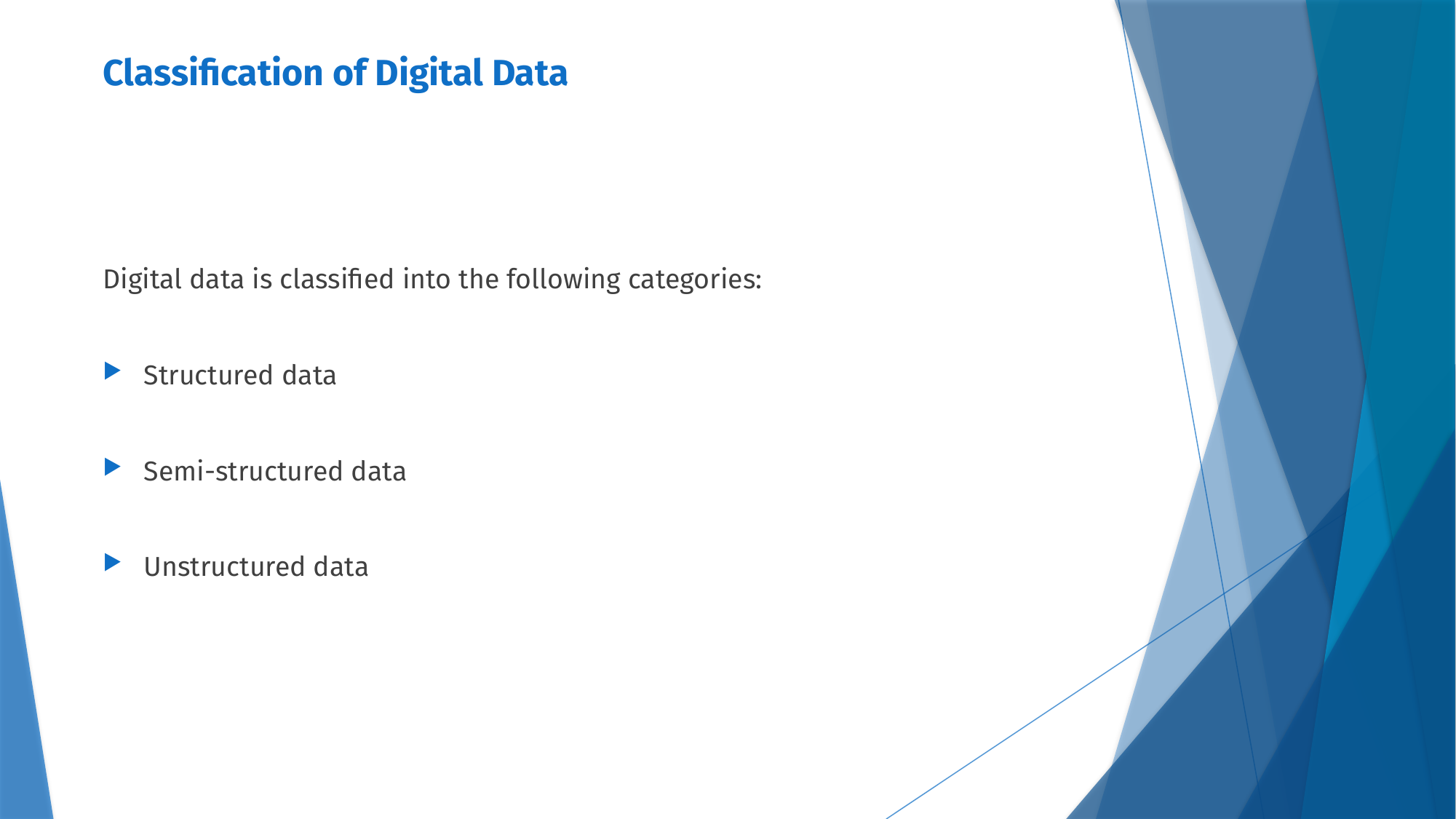

# Classification of Digital Data
Digital data is classified into the following categories:

Structured data

Semi-structured data

Unstructured data